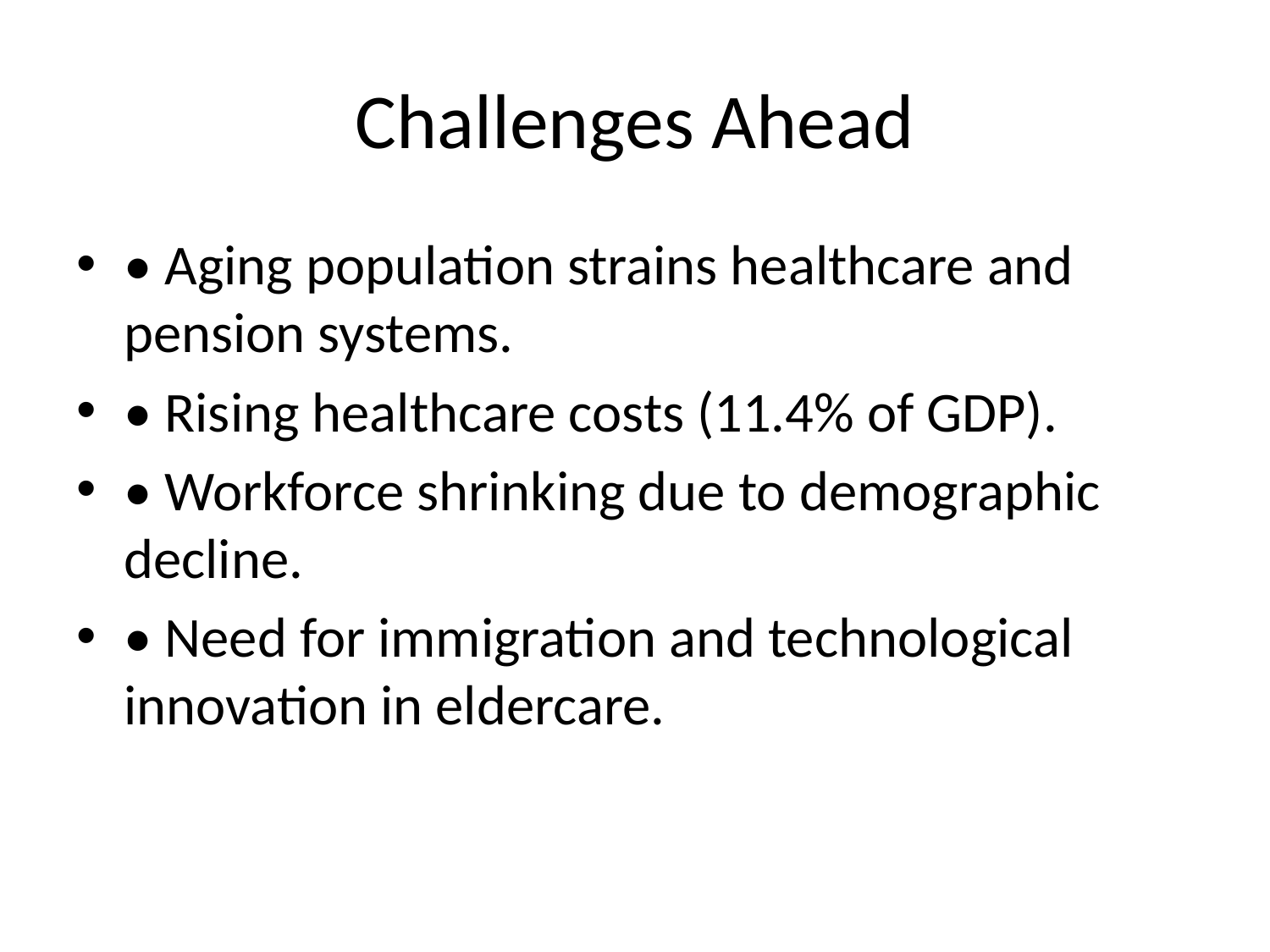

# Challenges Ahead
• Aging population strains healthcare and pension systems.
• Rising healthcare costs (11.4% of GDP).
• Workforce shrinking due to demographic decline.
• Need for immigration and technological innovation in eldercare.